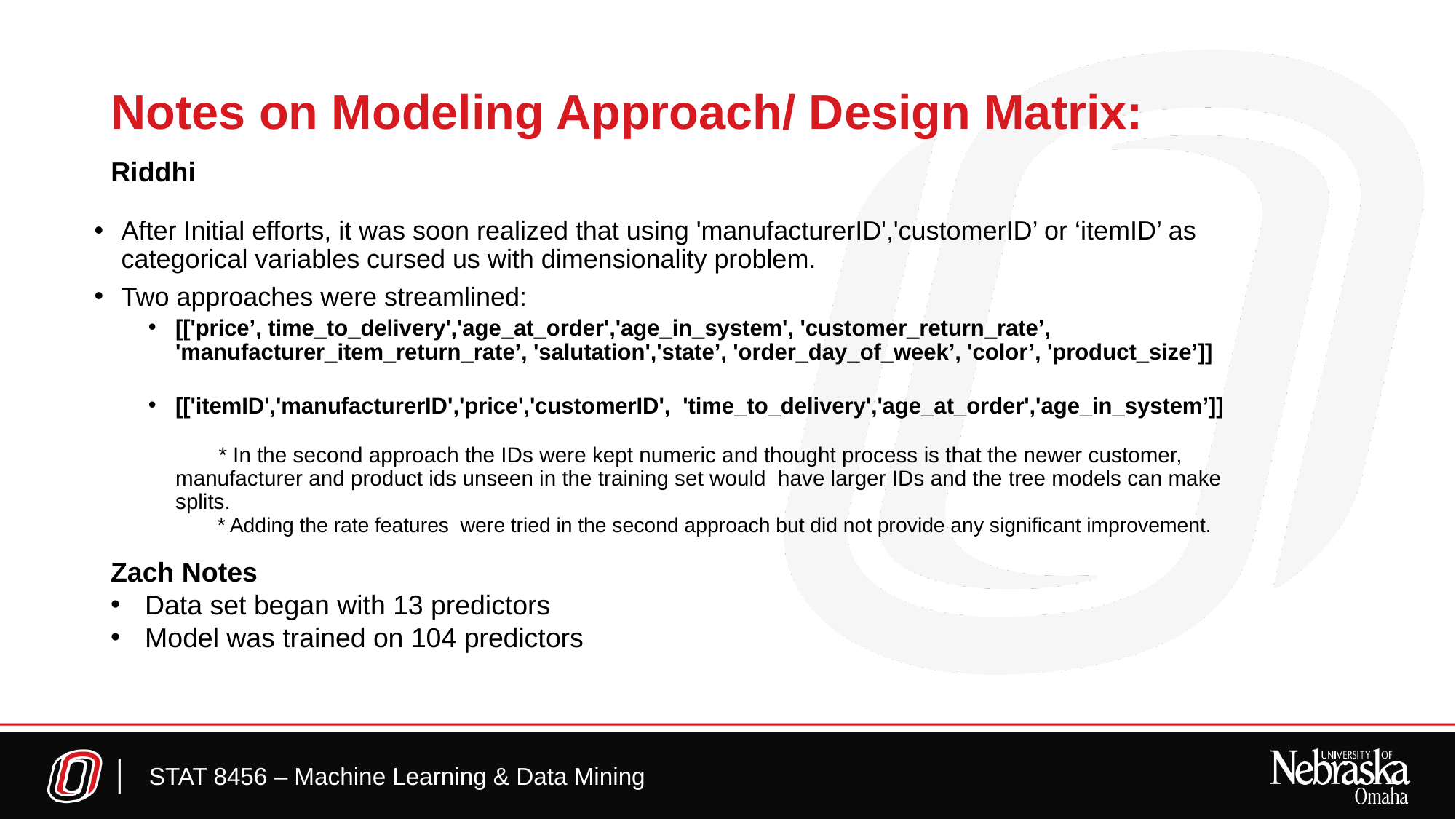

# Notes on Modeling Approach/ Design Matrix:
Riddhi
After Initial efforts, it was soon realized that using 'manufacturerID','customerID’ or ‘itemID’ as categorical variables cursed us with dimensionality problem.
Two approaches were streamlined:
[['price’, time_to_delivery','age_at_order','age_in_system', 'customer_return_rate’, 'manufacturer_item_return_rate’, 'salutation','state’, 'order_day_of_week’, 'color’, 'product_size’]]
[['itemID','manufacturerID','price','customerID',  'time_to_delivery','age_at_order','age_in_system’]]
       * In the second approach the IDs were kept numeric and thought process is that the newer customer, manufacturer and product ids unseen in the training set would  have larger IDs and the tree models can make splits.
       * Adding the rate features  were tried in the second approach but did not provide any significant improvement.

Zach Notes
Data set began with 13 predictors
Model was trained on 104 predictors

STAT 8456 – Machine Learning & Data Mining